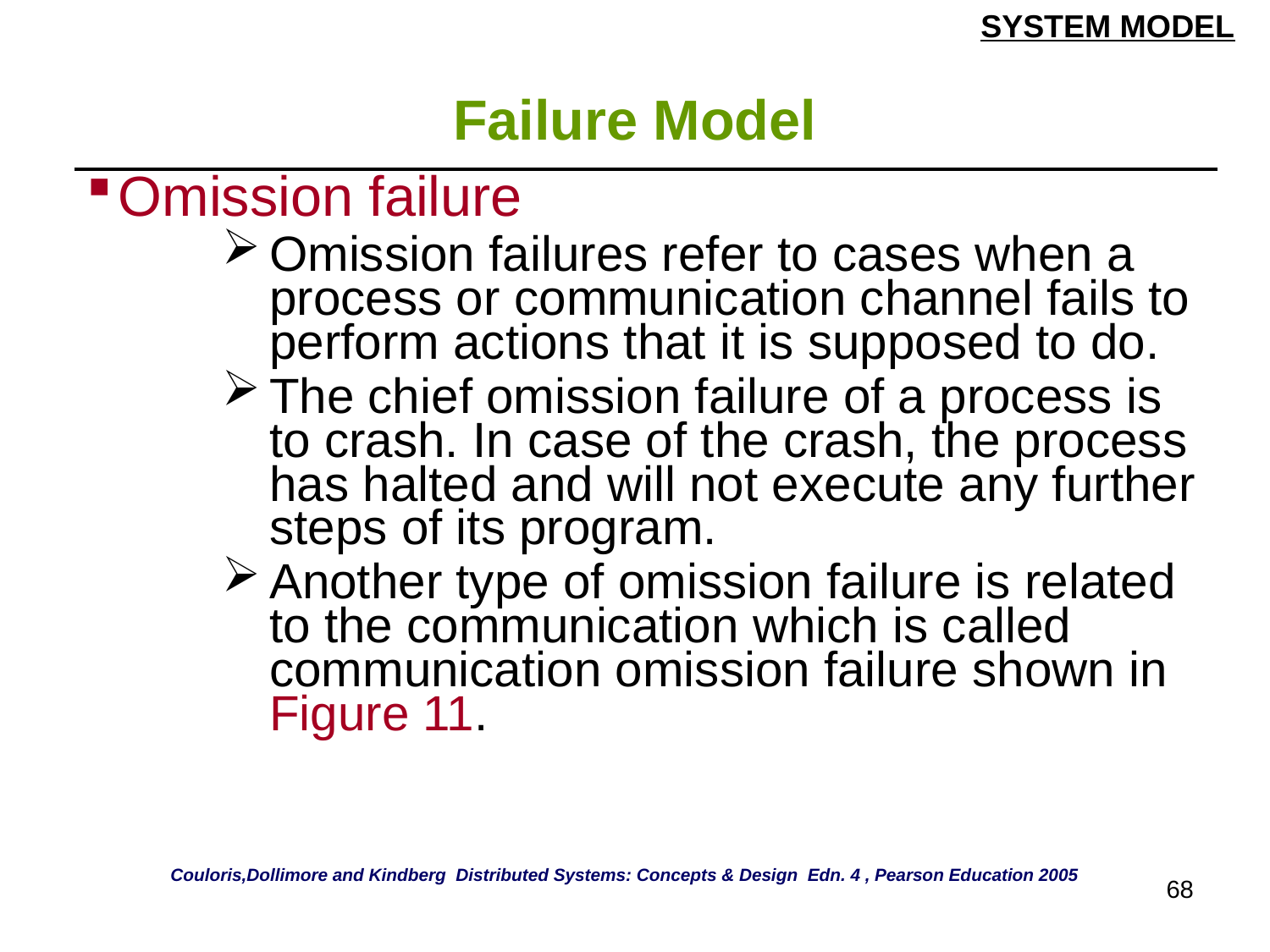

SYSTEM MODEL
# Failure Model
| Omission failure Omission failures refer to cases when a process or communication channel fails to perform actions that it is supposed to do. The chief omission failure of a process is to crash. In case of the crash, the process has halted and will not execute any further steps of its program. Another type of omission failure is related to the communication which is called communication omission failure shown in Figure 11. |
| --- |
Couloris,Dollimore and Kindberg  Distributed Systems: Concepts & Design  Edn. 4 , Pearson Education 2005
68